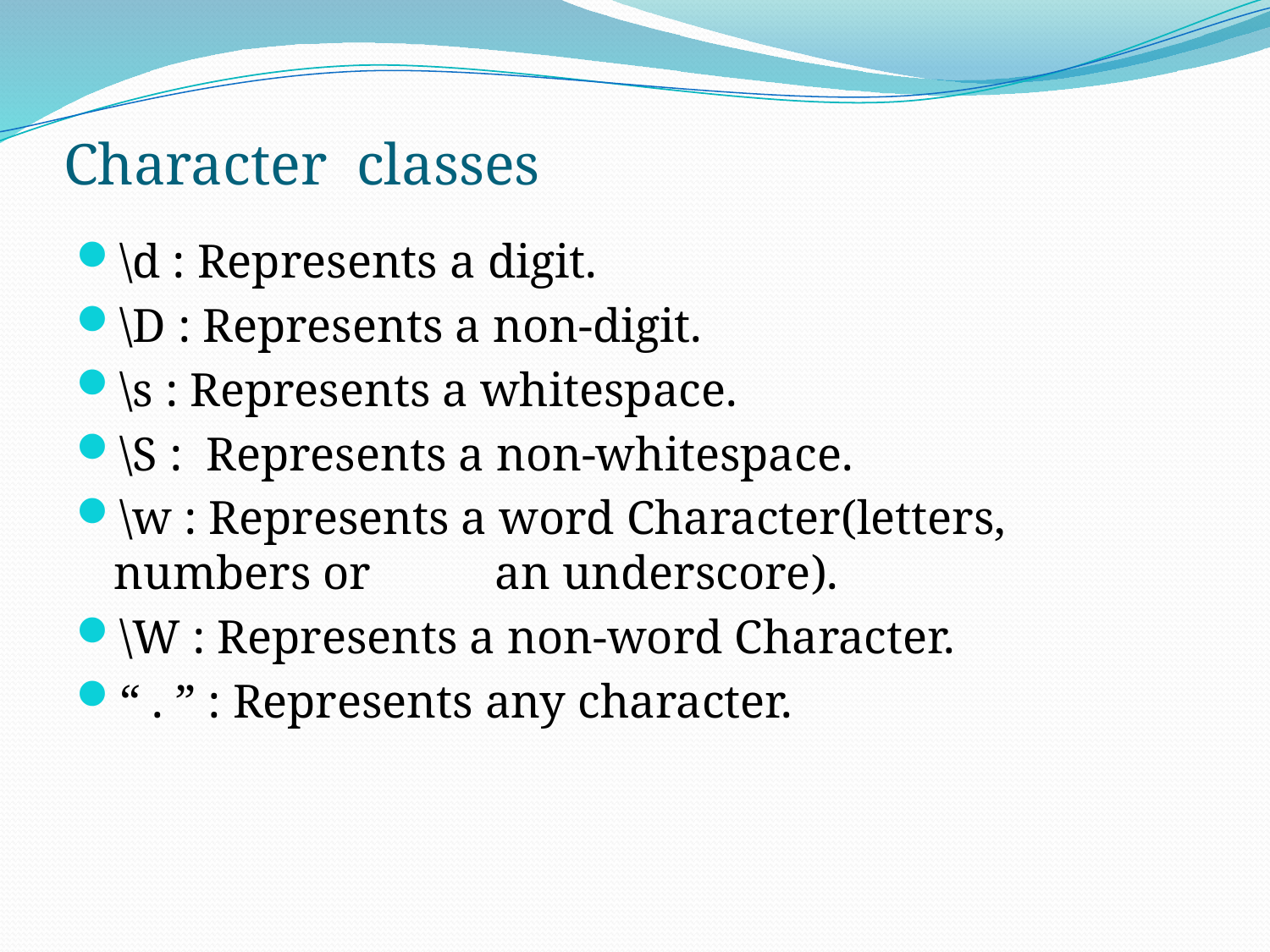

# Character  classes
\d : Represents a digit.
\D : Represents a non-digit.
\s : Represents a whitespace.
\S :  Represents a non-whitespace.
\w : Represents a word Character(letters, numbers or 	an underscore).
\W : Represents a non-word Character.
“ . ” : Represents any character.